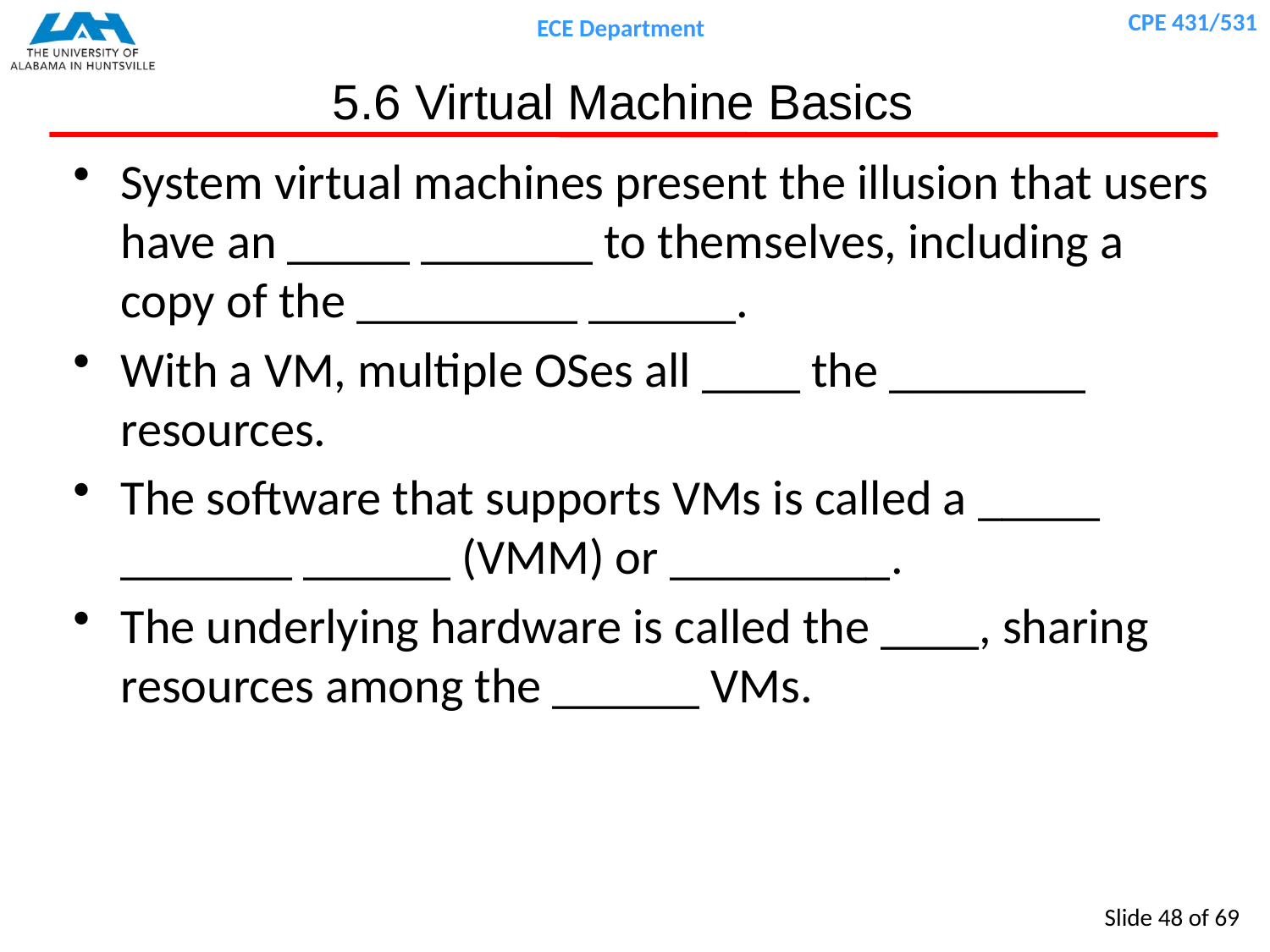

# 5.6 Virtual Machine Basics
System virtual machines present the illusion that users have an _____ _______ to themselves, including a copy of the _________ ______.
With a VM, multiple OSes all ____ the ________ resources.
The software that supports VMs is called a _____ _______ ______ (VMM) or _________.
The underlying hardware is called the ____, sharing resources among the ______ VMs.